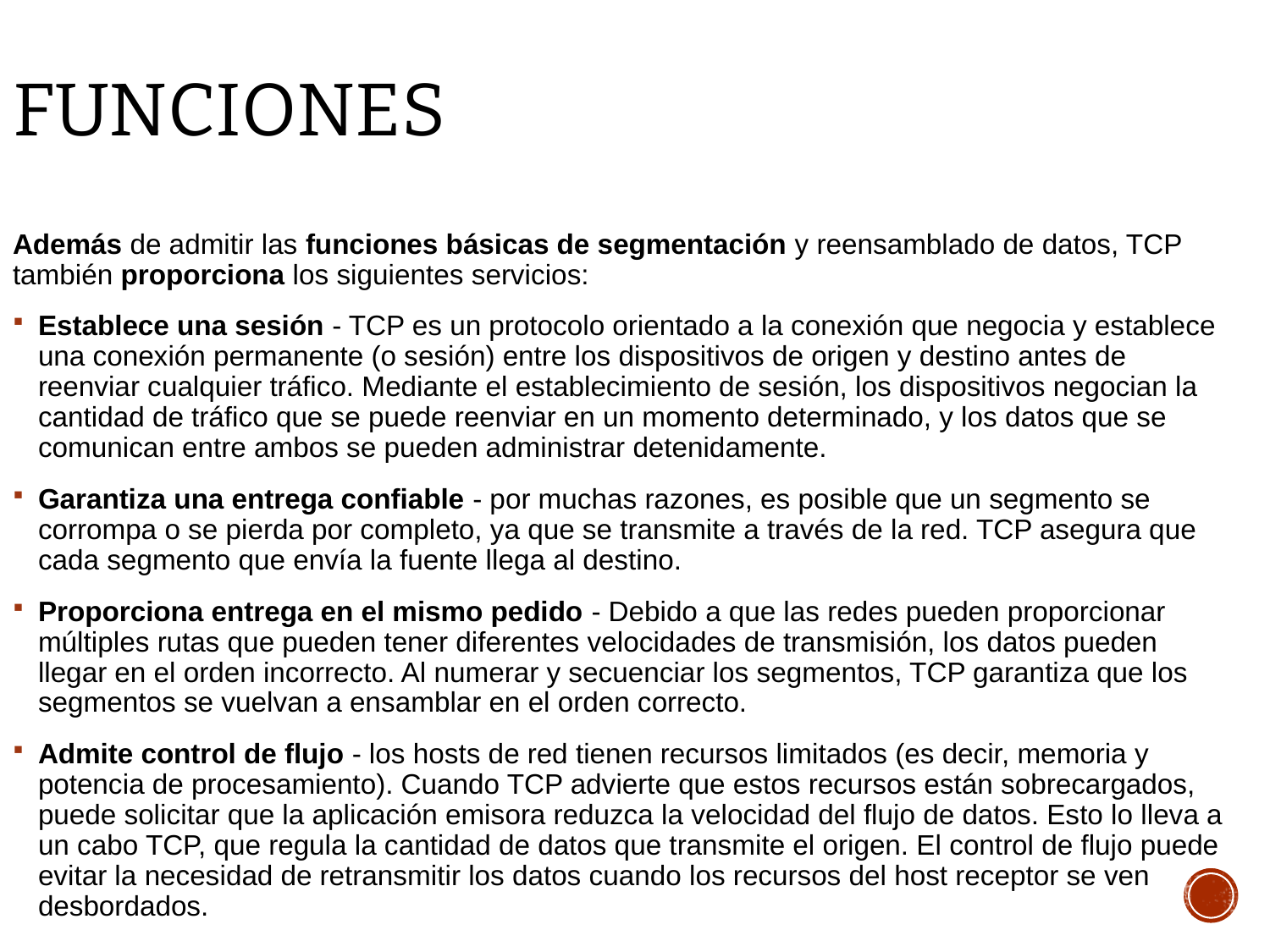

# FUNCIONES
Además de admitir las funciones básicas de segmentación y reensamblado de datos, TCP también proporciona los siguientes servicios:
Establece una sesión - TCP es un protocolo orientado a la conexión que negocia y establece una conexión permanente (o sesión) entre los dispositivos de origen y destino antes de reenviar cualquier tráfico. Mediante el establecimiento de sesión, los dispositivos negocian la cantidad de tráfico que se puede reenviar en un momento determinado, y los datos que se comunican entre ambos se pueden administrar detenidamente.
Garantiza una entrega confiable - por muchas razones, es posible que un segmento se corrompa o se pierda por completo, ya que se transmite a través de la red. TCP asegura que cada segmento que envía la fuente llega al destino.
Proporciona entrega en el mismo pedido - Debido a que las redes pueden proporcionar múltiples rutas que pueden tener diferentes velocidades de transmisión, los datos pueden llegar en el orden incorrecto. Al numerar y secuenciar los segmentos, TCP garantiza que los segmentos se vuelvan a ensamblar en el orden correcto.
Admite control de flujo - los hosts de red tienen recursos limitados (es decir, memoria y potencia de procesamiento). Cuando TCP advierte que estos recursos están sobrecargados, puede solicitar que la aplicación emisora reduzca la velocidad del flujo de datos. Esto lo lleva a un cabo TCP, que regula la cantidad de datos que transmite el origen. El control de flujo puede evitar la necesidad de retransmitir los datos cuando los recursos del host receptor se ven desbordados.